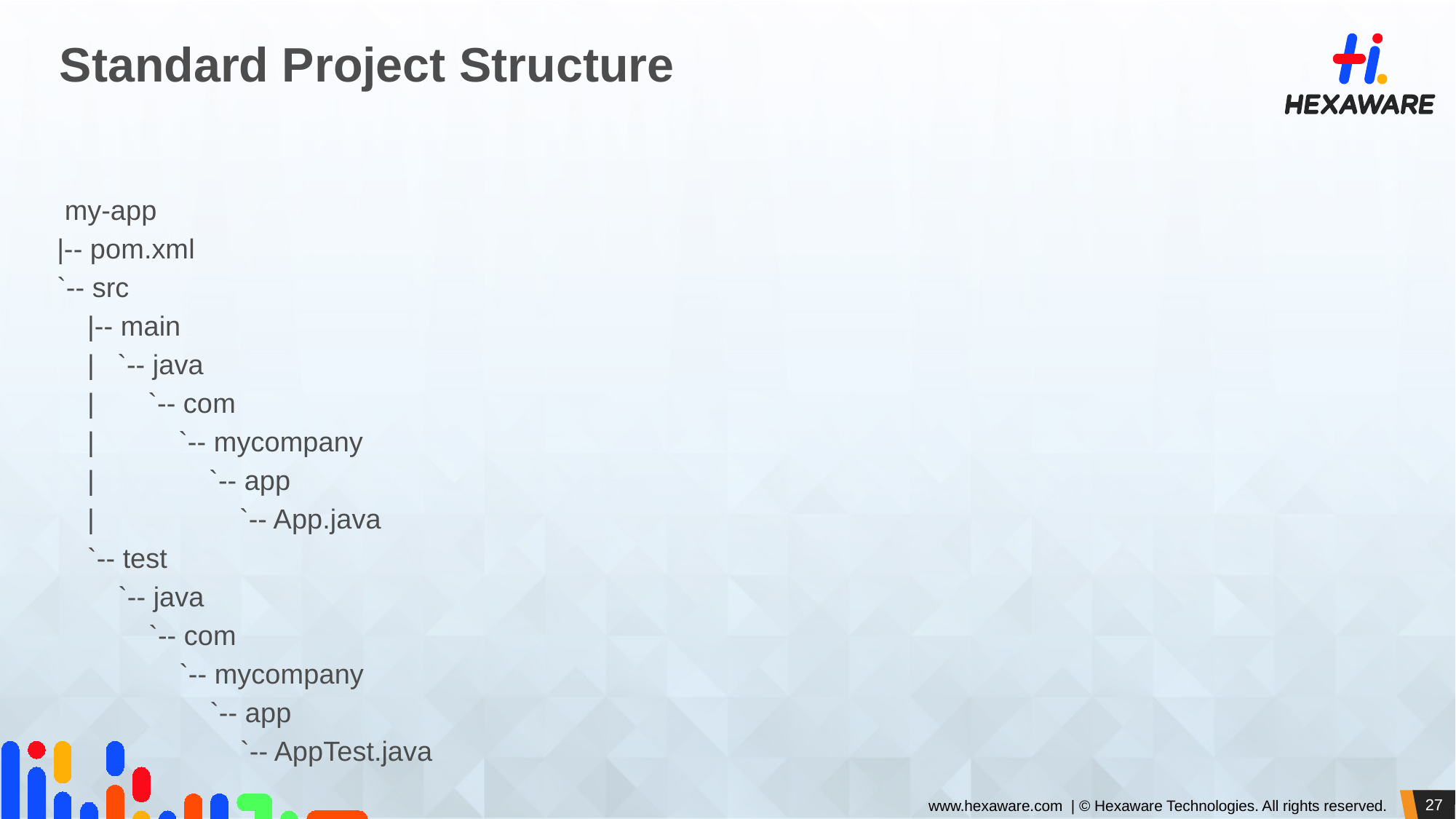

# Standard Project Structure
 my-app
|-- pom.xml
`-- src
    |-- main
    |   `-- java
    |       `-- com
    |           `-- mycompany
    |               `-- app
    |                   `-- App.java
    `-- test
        `-- java
            `-- com
                `-- mycompany
                    `-- app
                        `-- AppTest.java